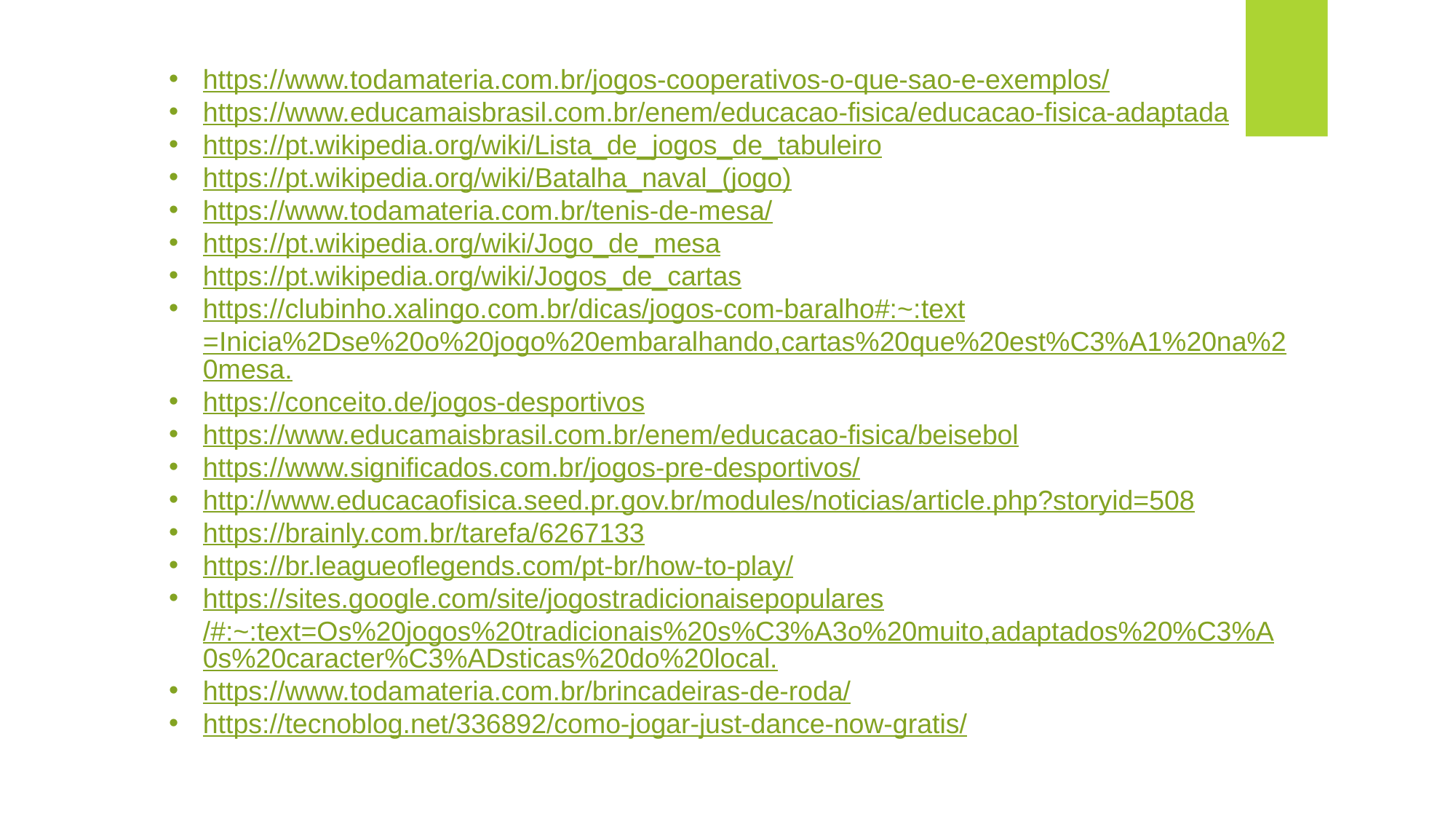

https://www.todamateria.com.br/jogos-cooperativos-o-que-sao-e-exemplos/
https://www.educamaisbrasil.com.br/enem/educacao-fisica/educacao-fisica-adaptada
https://pt.wikipedia.org/wiki/Lista_de_jogos_de_tabuleiro
https://pt.wikipedia.org/wiki/Batalha_naval_(jogo)
https://www.todamateria.com.br/tenis-de-mesa/
https://pt.wikipedia.org/wiki/Jogo_de_mesa
https://pt.wikipedia.org/wiki/Jogos_de_cartas
https://clubinho.xalingo.com.br/dicas/jogos-com-baralho#:~:text=Inicia%2Dse%20o%20jogo%20embaralhando,cartas%20que%20est%C3%A1%20na%20mesa.
https://conceito.de/jogos-desportivos
https://www.educamaisbrasil.com.br/enem/educacao-fisica/beisebol
https://www.significados.com.br/jogos-pre-desportivos/
http://www.educacaofisica.seed.pr.gov.br/modules/noticias/article.php?storyid=508
https://brainly.com.br/tarefa/6267133
https://br.leagueoflegends.com/pt-br/how-to-play/
https://sites.google.com/site/jogostradicionaisepopulares/#:~:text=Os%20jogos%20tradicionais%20s%C3%A3o%20muito,adaptados%20%C3%A0s%20caracter%C3%ADsticas%20do%20local.
https://www.todamateria.com.br/brincadeiras-de-roda/
https://tecnoblog.net/336892/como-jogar-just-dance-now-gratis/